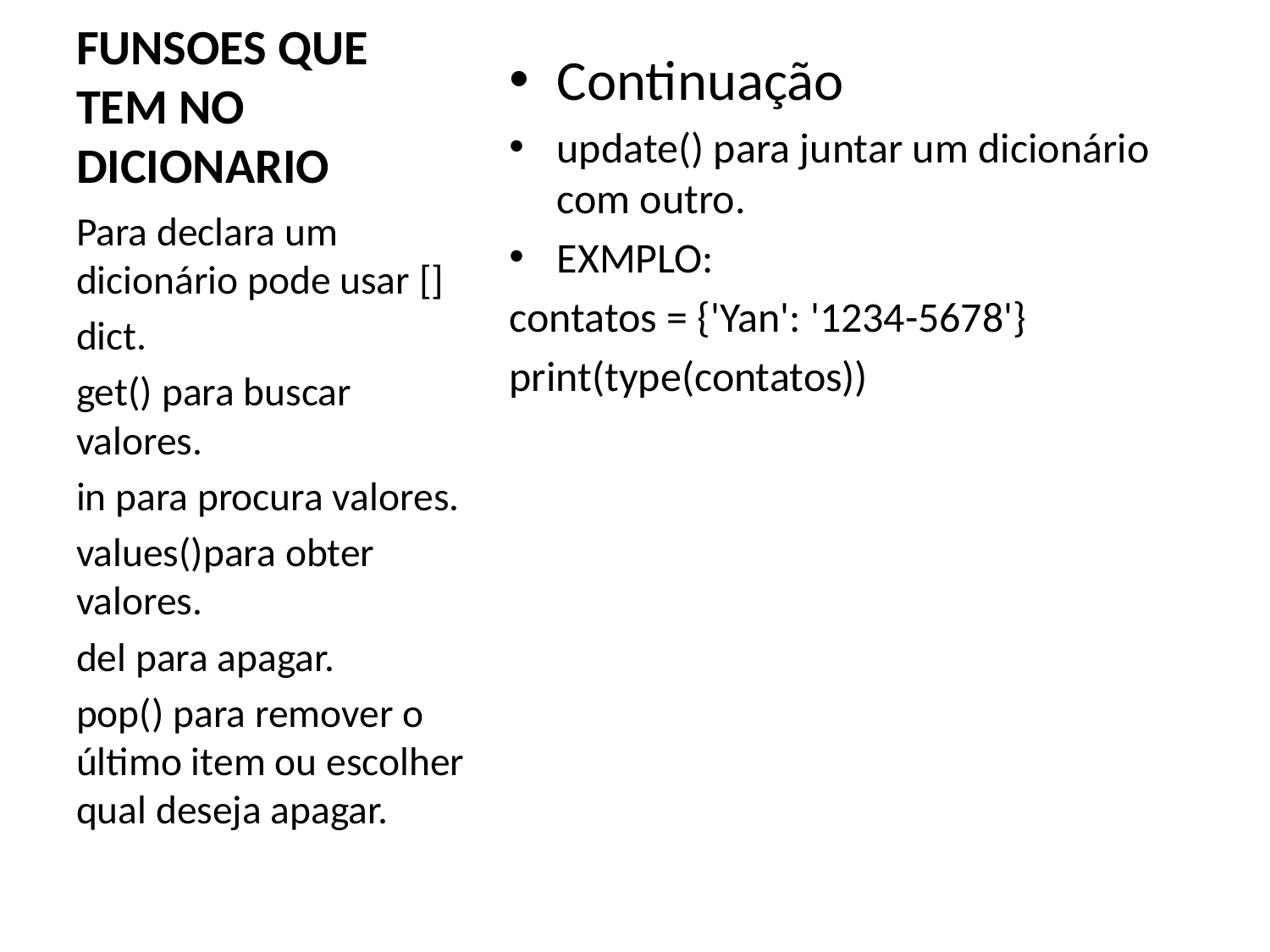

# FUNSOES QUE TEM NO DICIONARIO
Continuação
update() para juntar um dicionário com outro.
EXMPLO:
contatos = {'Yan': '1234-5678'}
print(type(contatos))
Para declara um dicionário pode usar []
dict.
get() para buscar valores.
in para procura valores.
values()para obter valores.
del para apagar.
pop() para remover o último item ou escolher qual deseja apagar.